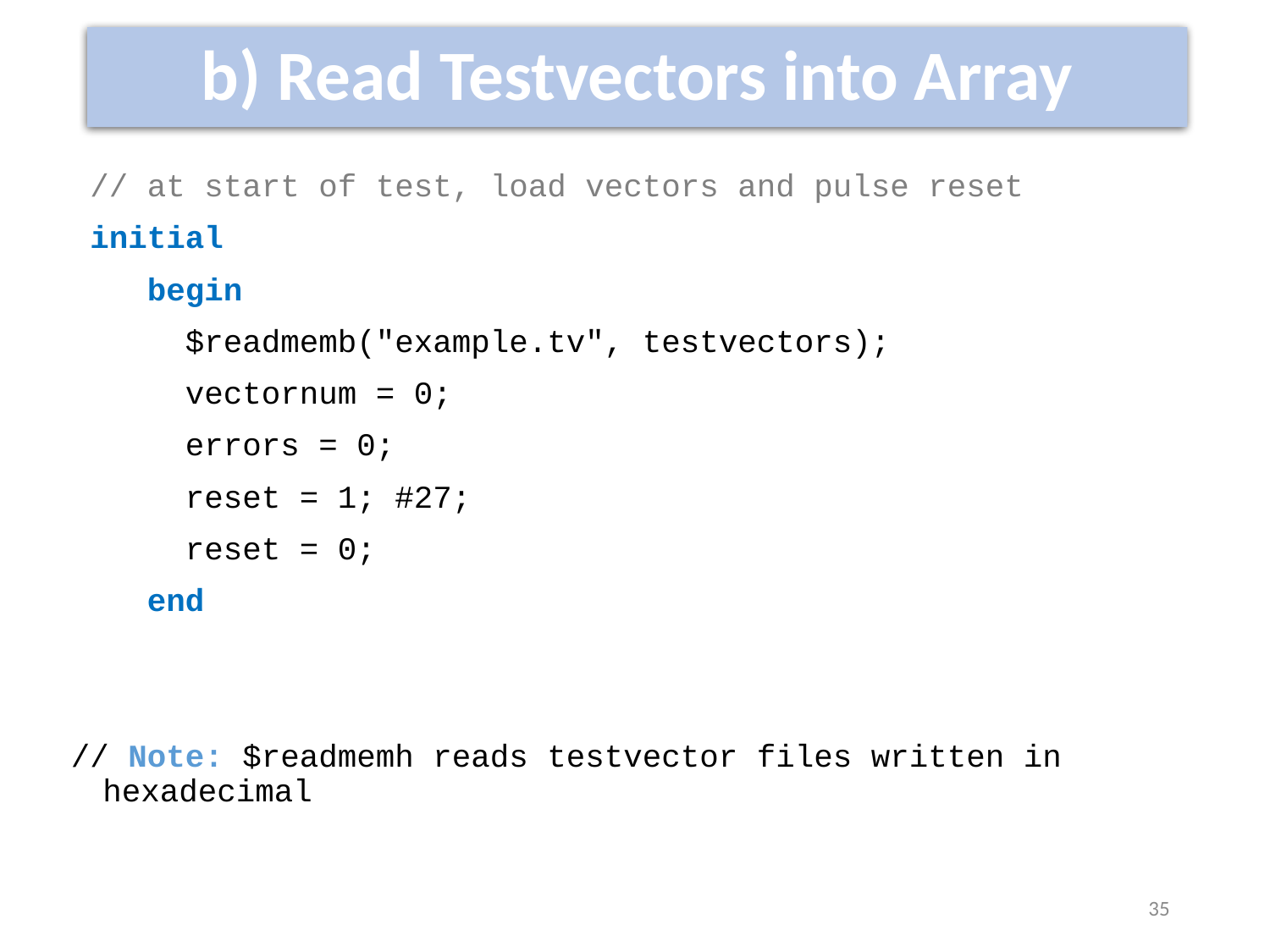

# b) Read Testvectors into Array
 // at start of test, load vectors and pulse reset
 initial
    begin
      $readmemb("example.tv", testvectors);
      vectornum = 0;
      errors = 0;
      reset = 1; #27;
      reset = 0;
    end

// Note: $readmemh reads testvector files written in hexadecimal

35